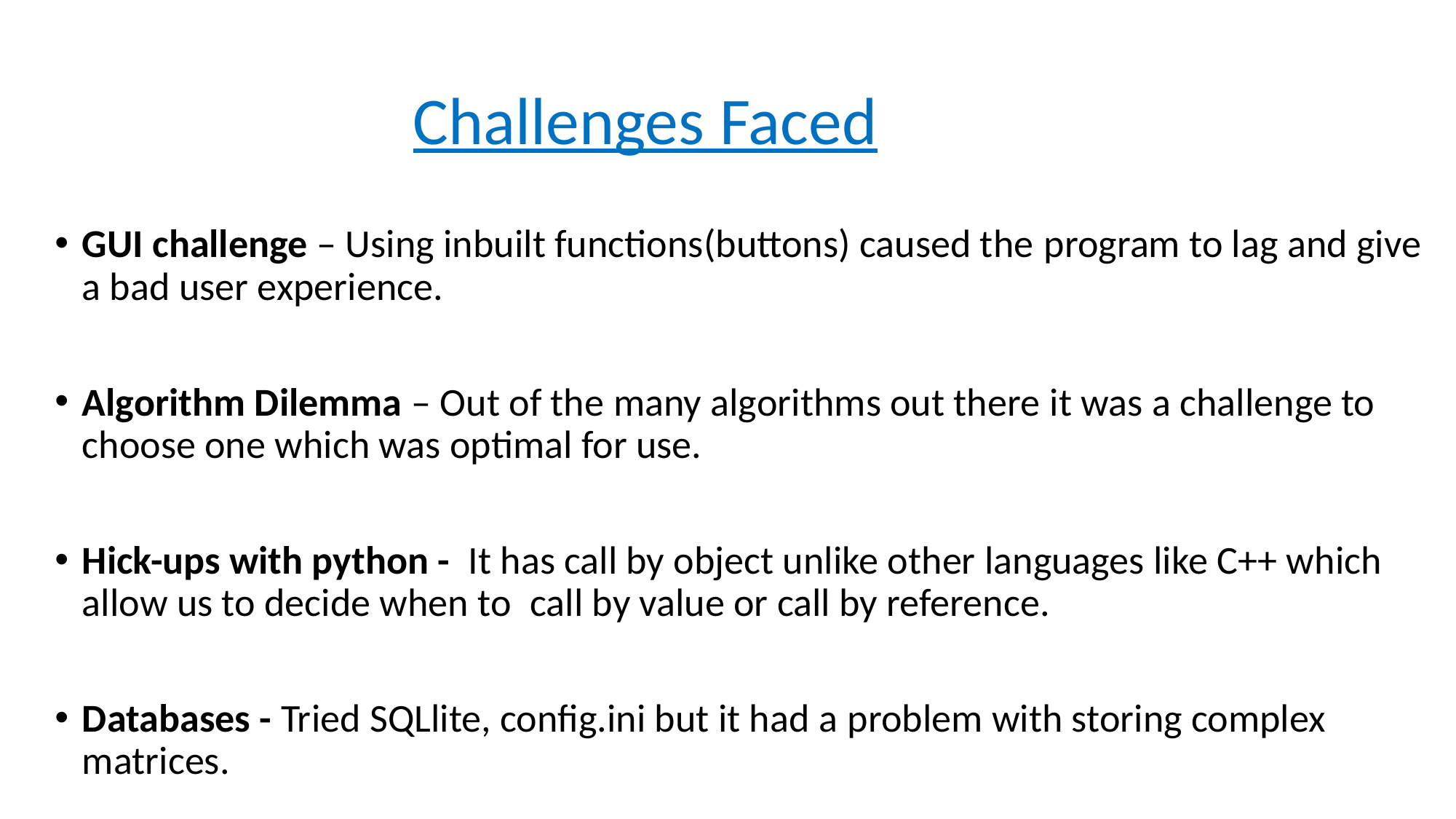

# Challenges Faced
GUI challenge – Using inbuilt functions(buttons) caused the program to lag and give a bad user experience.

Algorithm Dilemma – Out of the many algorithms out there it was a challenge to choose one which was optimal for use.

Hick-ups with python -  It has call by object unlike other languages like C++ which allow us to decide when to  call by value or call by reference.

Databases - Tried SQLlite, config.ini but it had a problem with storing complex matrices.